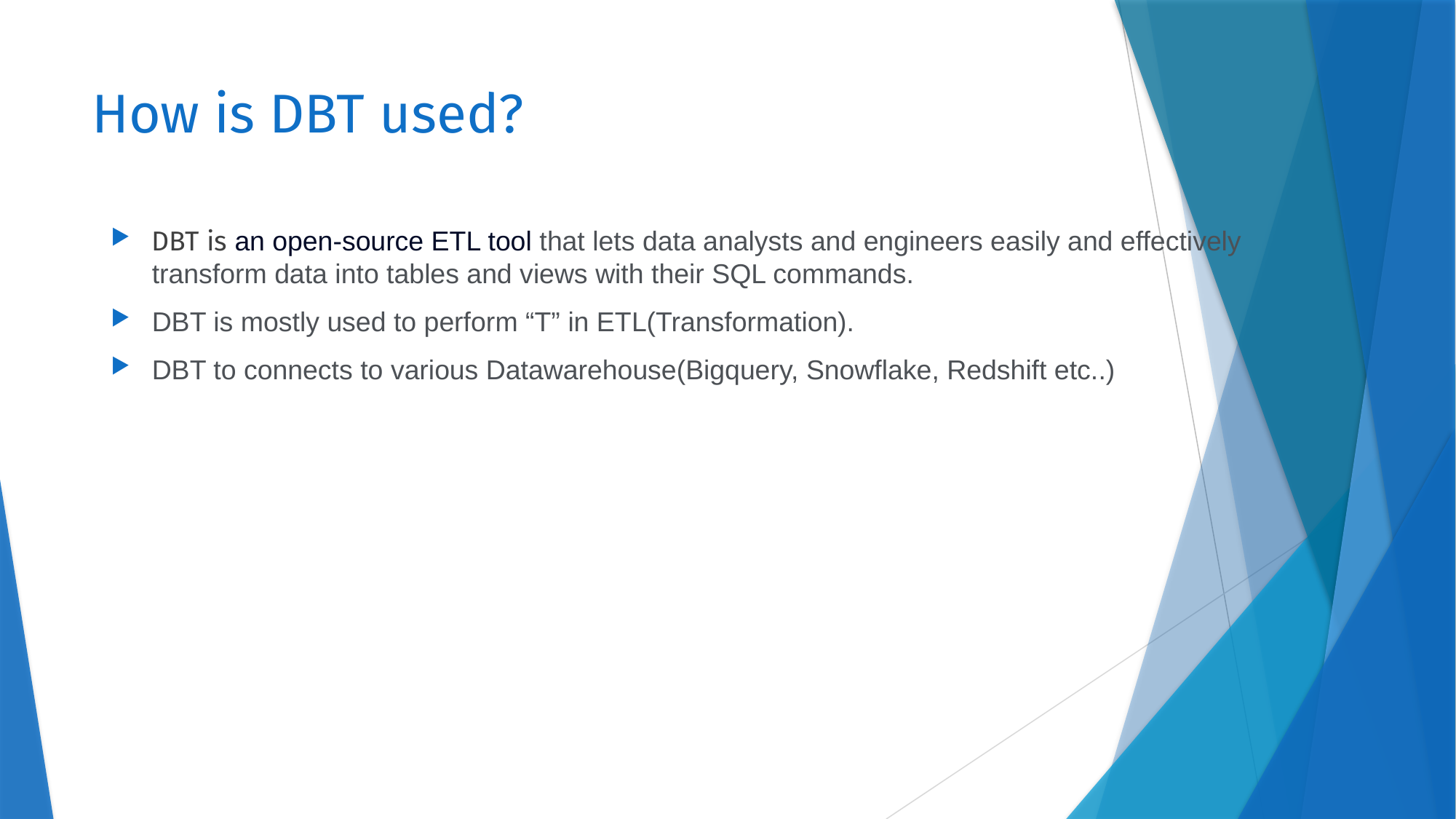

# How is DBT used?
DBT is an open-source ETL tool that lets data analysts and engineers easily and effectively transform data into tables and views with their SQL commands.
DBT is mostly used to perform “T” in ETL(Transformation).
DBT to connects to various Datawarehouse(Bigquery, Snowflake, Redshift etc..)